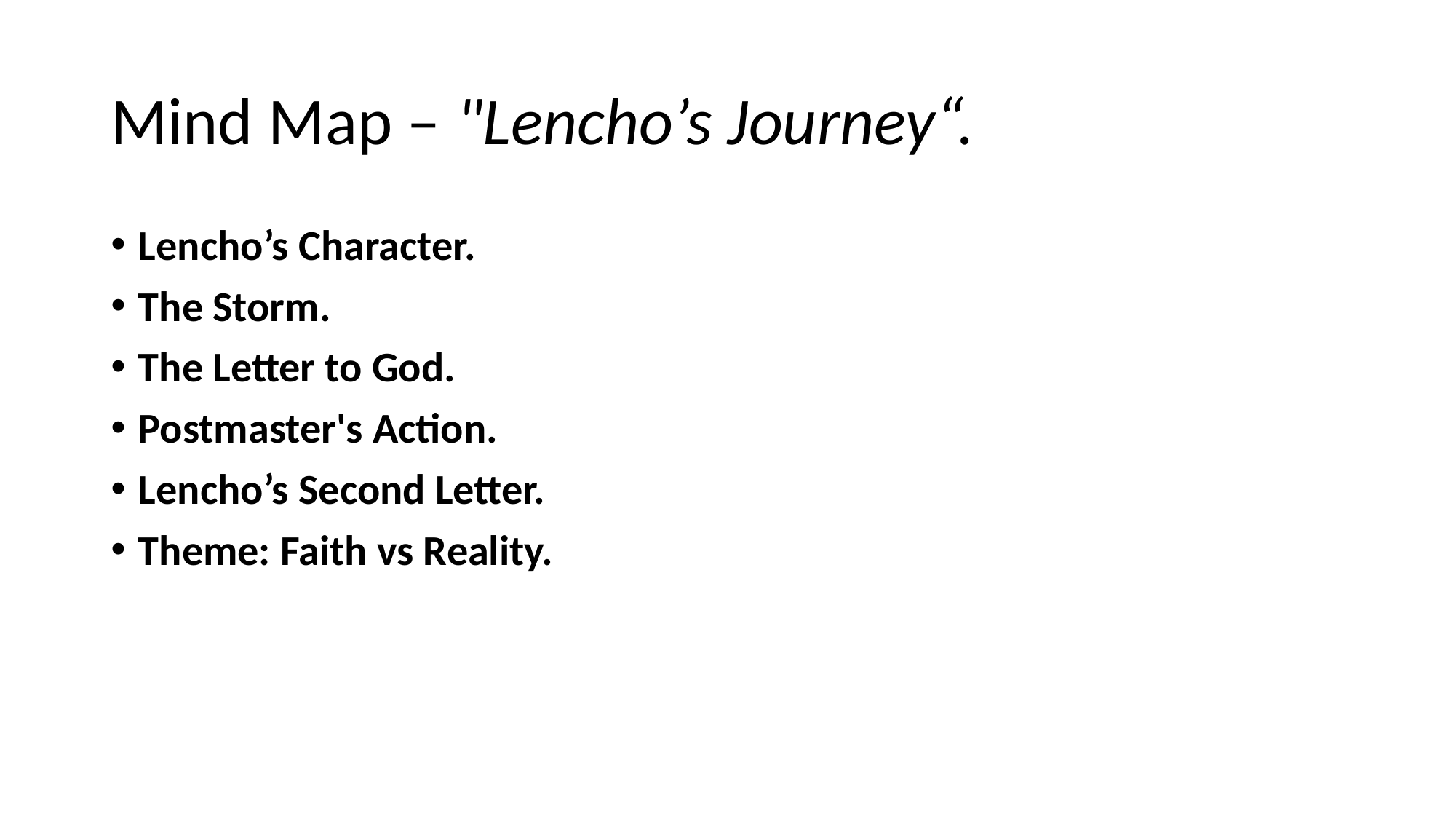

# Mind Map – "Lencho’s Journey“.
Lencho’s Character.
The Storm.
The Letter to God.
Postmaster's Action.
Lencho’s Second Letter.
Theme: Faith vs Reality.